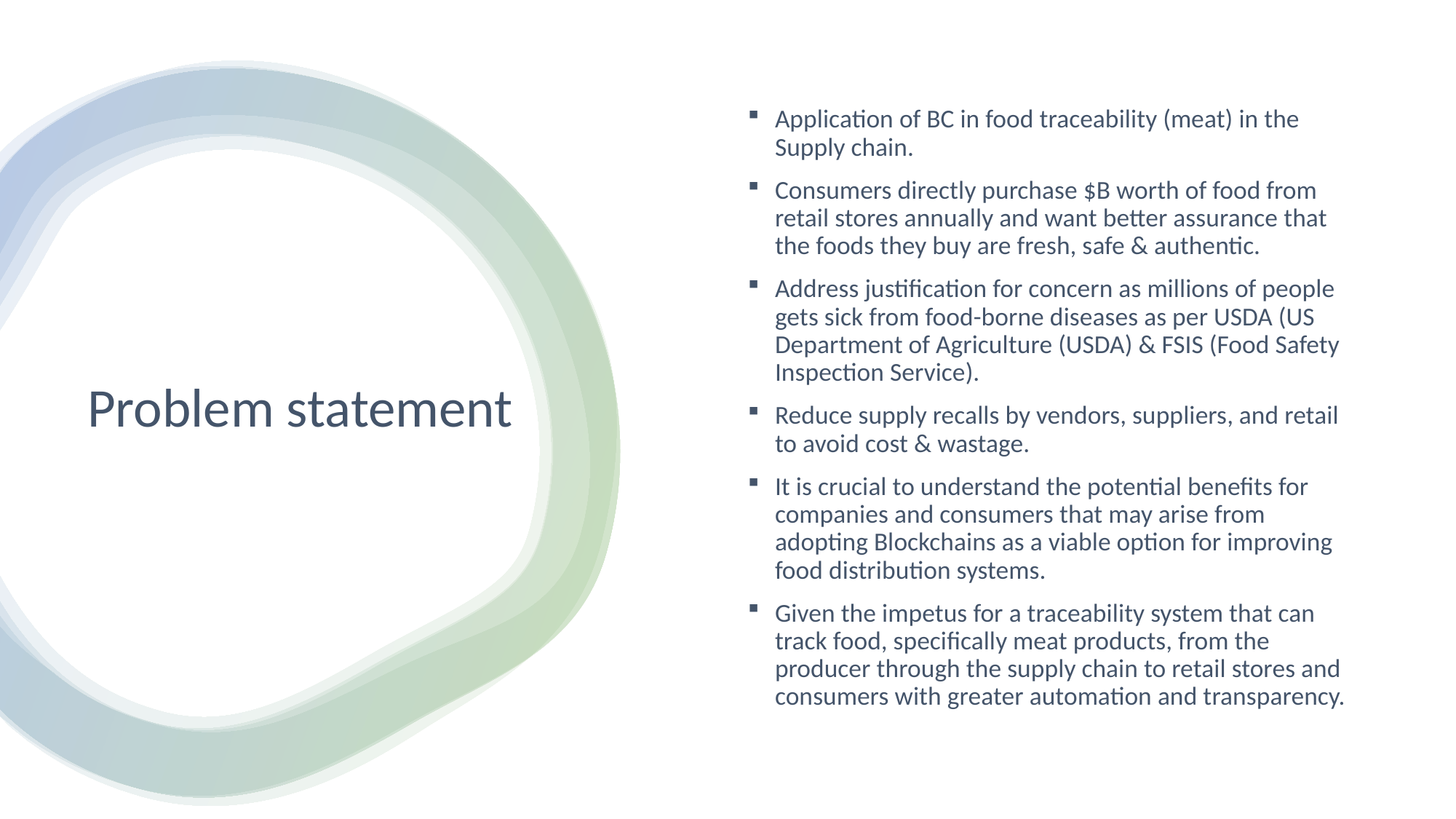

Application of BC in food traceability (meat) in the Supply chain.
Consumers directly purchase $B worth of food from retail stores annually and want better assurance that the foods they buy are fresh, safe & authentic.
Address justification for concern as millions of people gets sick from food-borne diseases as per USDA (US Department of Agriculture (USDA) & FSIS (Food Safety Inspection Service).
Reduce supply recalls by vendors, suppliers, and retail to avoid cost & wastage.
It is crucial to understand the potential benefits for companies and consumers that may arise from adopting Blockchains as a viable option for improving food distribution systems.
Given the impetus for a traceability system that can track food, specifically meat products, from the producer through the supply chain to retail stores and consumers with greater automation and transparency.
# Problem statement